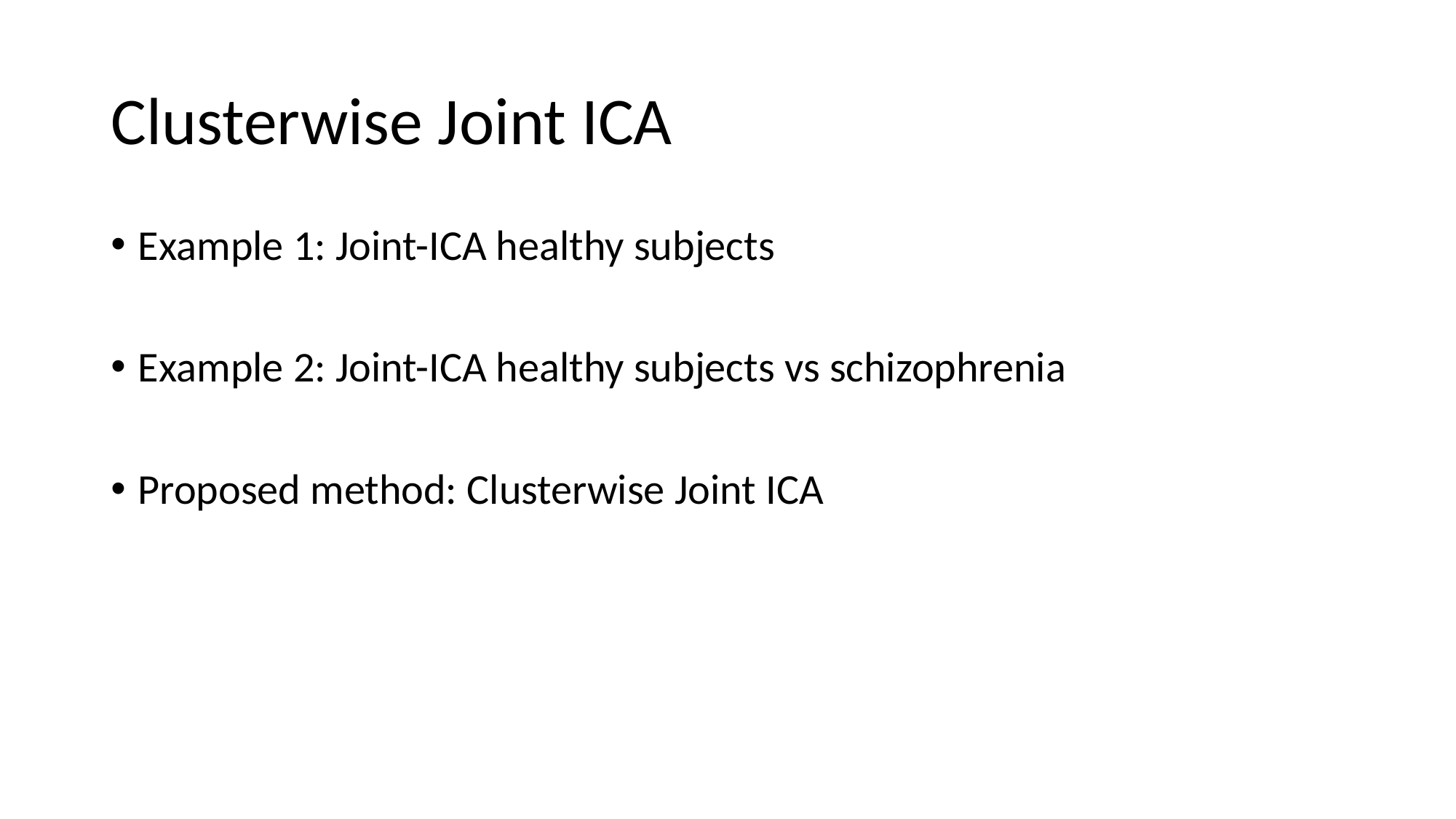

# Clusterwise Joint ICA
Example 1: Joint-ICA healthy subjects

Example 2: Joint-ICA healthy subjects vs schizophrenia

Proposed method: Clusterwise Joint ICA